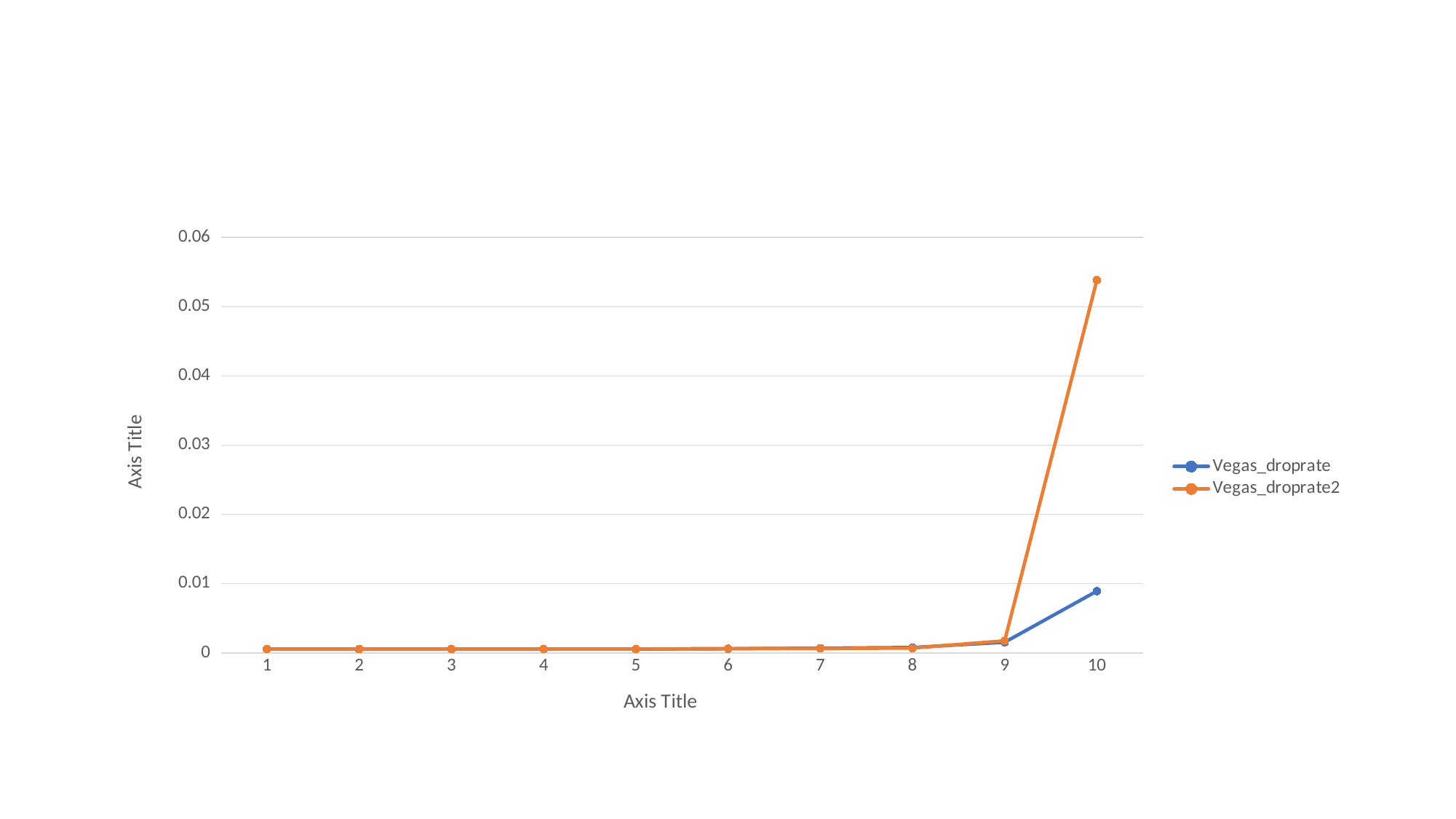

### Chart

| Category | Vegas_droprate | Vegas_droprate2 |
|---|---|---|
| 1 | 0.00053069970248 | 0.000544110542821 |
| 2 | 0.000530736320345 | 0.000547377448275 |
| 3 | 0.000530933585144 | 0.000546095911654 |
| 4 | 0.000531205801671 | 0.000545398670612 |
| 5 | 0.000539909178388 | 0.000555538176673 |
| 6 | 0.000588799034724 | 0.000615802757267 |
| 7 | 0.000672407589961 | 0.000625112024133 |
| 8 | 0.000771327921614 | 0.000684857396119 |
| 9 | 0.00152258497928 | 0.00173468576725 |
| 10 | 0.00890597389237 | 0.0538350047816 |